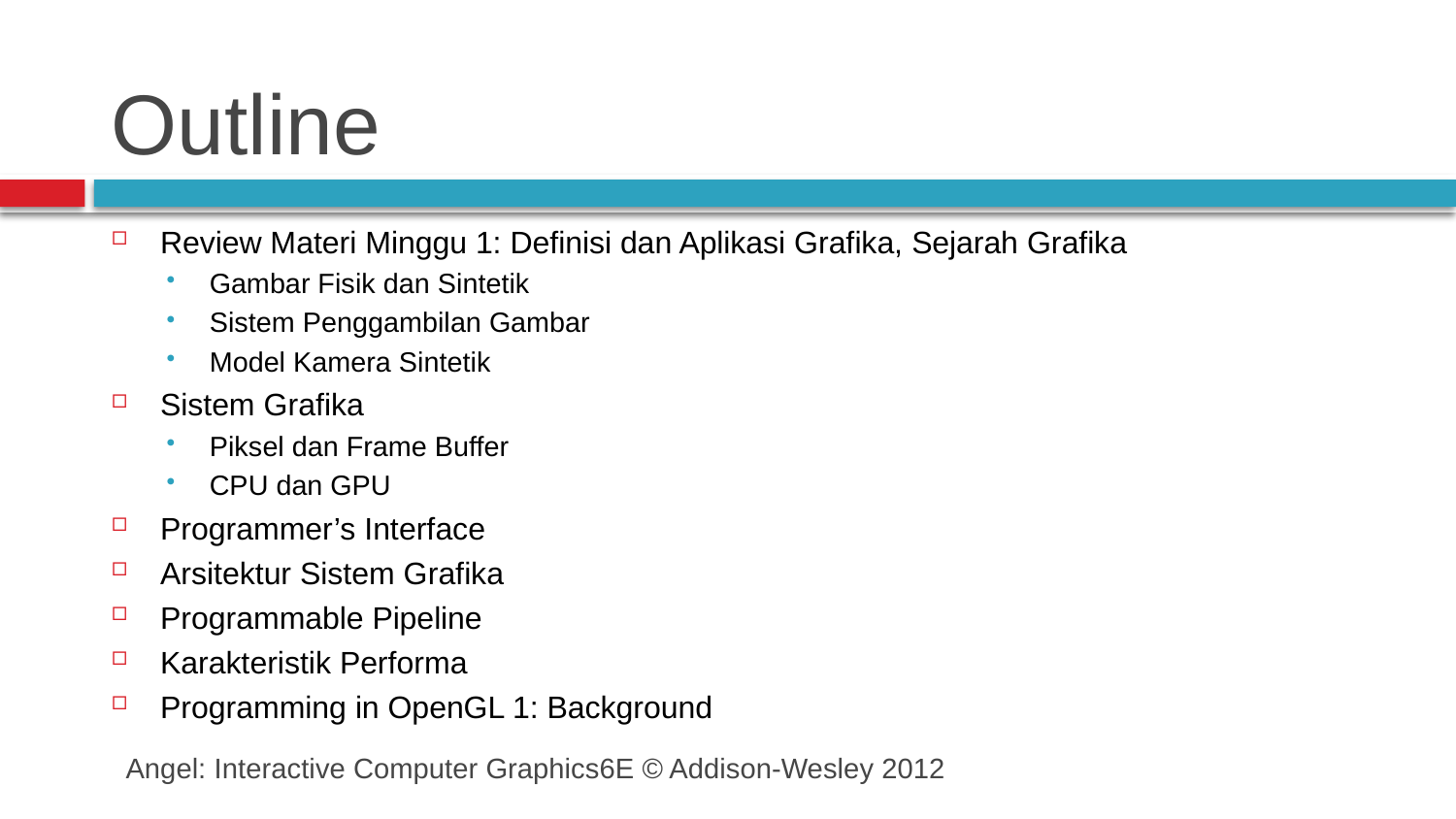

# Outline
Review Materi Minggu 1: Definisi dan Aplikasi Grafika, Sejarah Grafika
Gambar Fisik dan Sintetik
Sistem Penggambilan Gambar
Model Kamera Sintetik
Sistem Grafika
Piksel dan Frame Buffer
CPU dan GPU
Programmer’s Interface
Arsitektur Sistem Grafika
Programmable Pipeline
Karakteristik Performa
Programming in OpenGL 1: Background
Angel: Interactive Computer Graphics6E © Addison-Wesley 2012